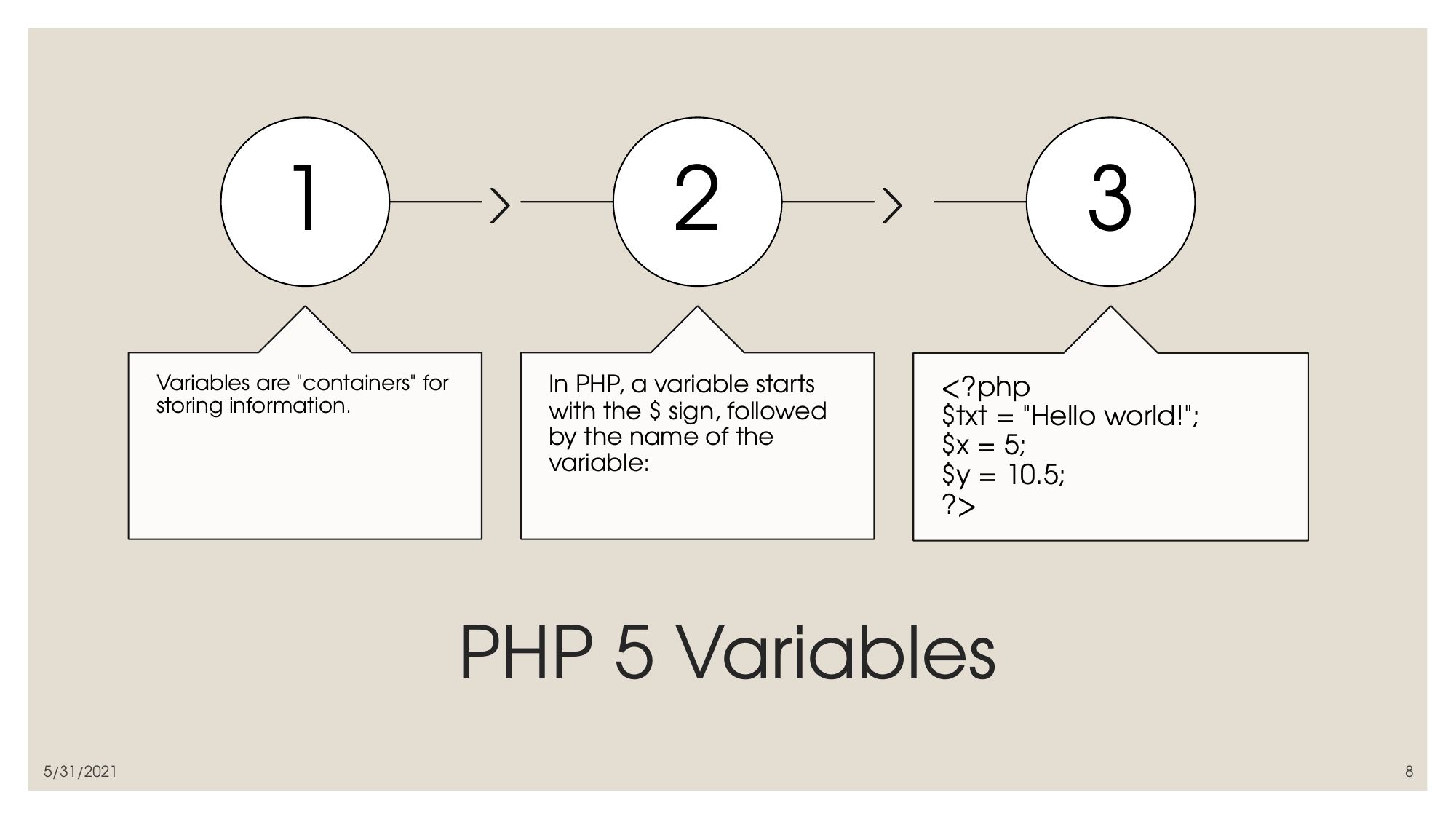

1
Variables are "containers" for storing information.
2
In PHP, a variable starts with the $ sign, followed by the name of the variable:
3
<?php
$txt = "Hello world!";
$x = 5;
$y = 10.5;
?>
# PHP 5 Variables
5/31/2021
8